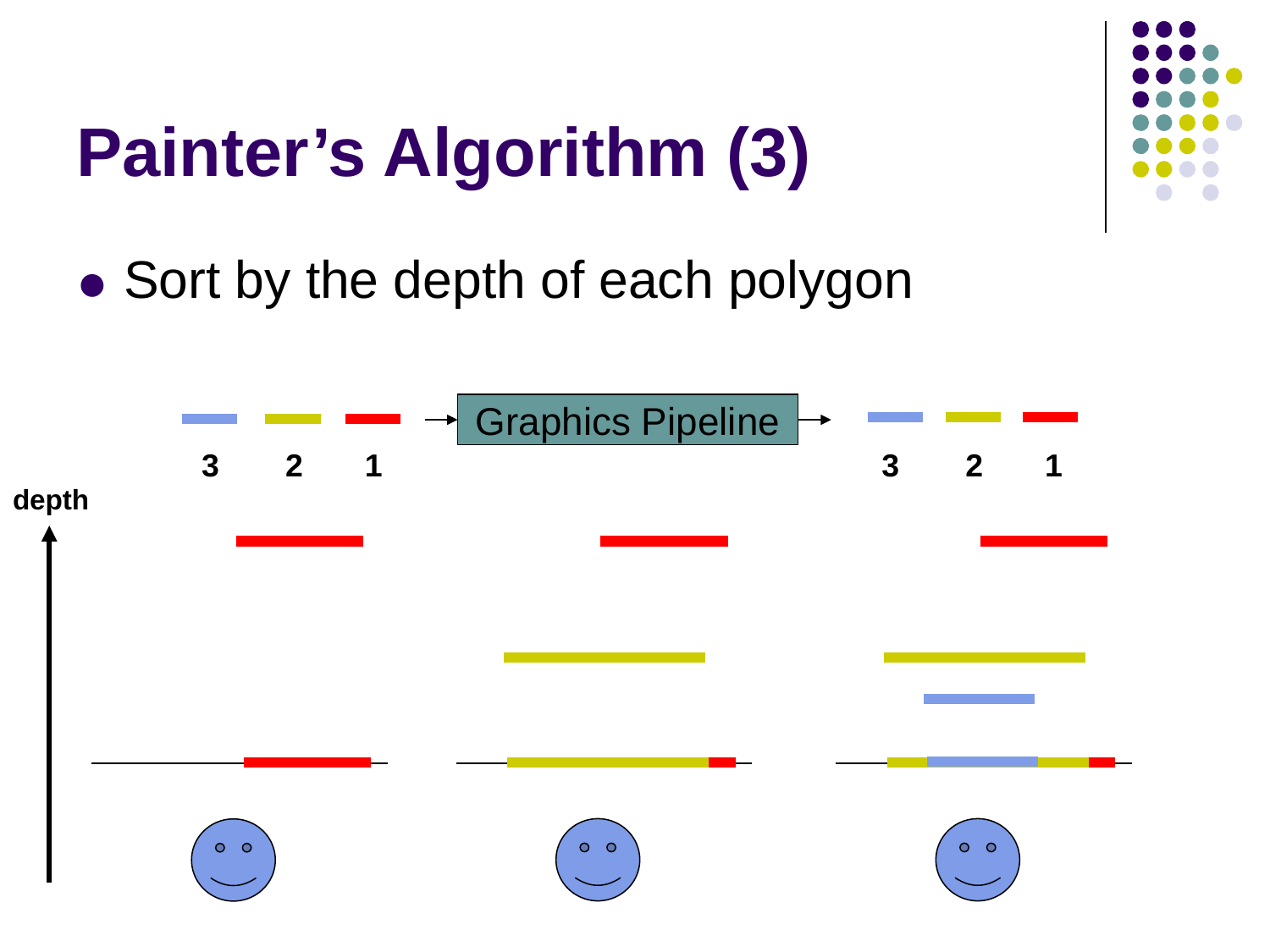

# Painter’s Algorithm (3)
Sort by the depth of each polygon
Graphics Pipeline
1
1

3
3

2
2

depth